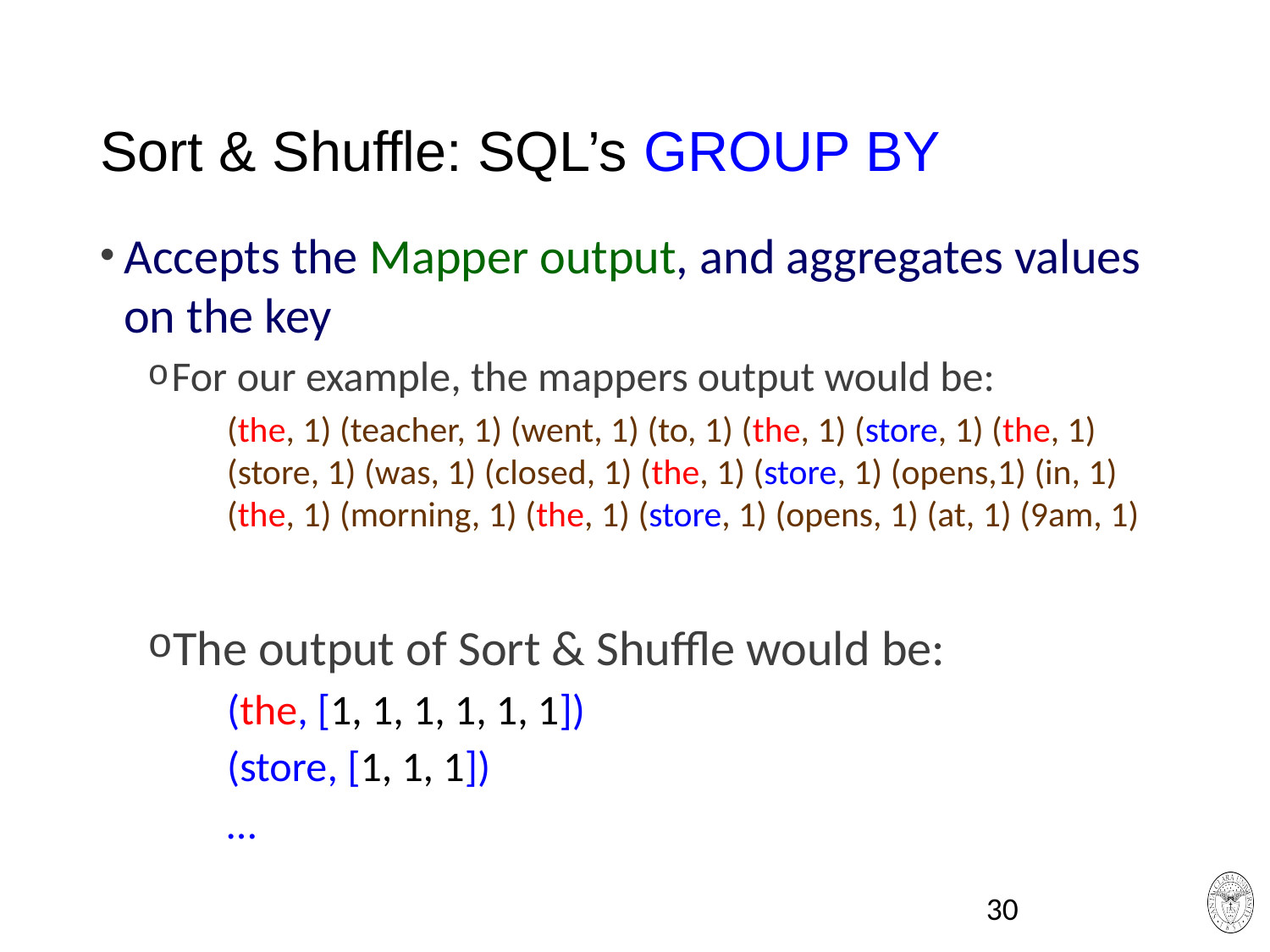

# Sort & Shuffle: SQL’s GROUP BY
Accepts the Mapper output, and aggregates values on the key
For our example, the mappers output would be:
(the, 1) (teacher, 1) (went, 1) (to, 1) (the, 1) (store, 1) (the, 1) (store, 1) (was, 1) (closed, 1) (the, 1) (store, 1) (opens,1) (in, 1) (the, 1) (morning, 1) (the, 1) (store, 1) (opens, 1) (at, 1) (9am, 1)

The output of Sort & Shuffle would be:
(the, [1, 1, 1, 1, 1, 1])
(store, [1, 1, 1])
…
30